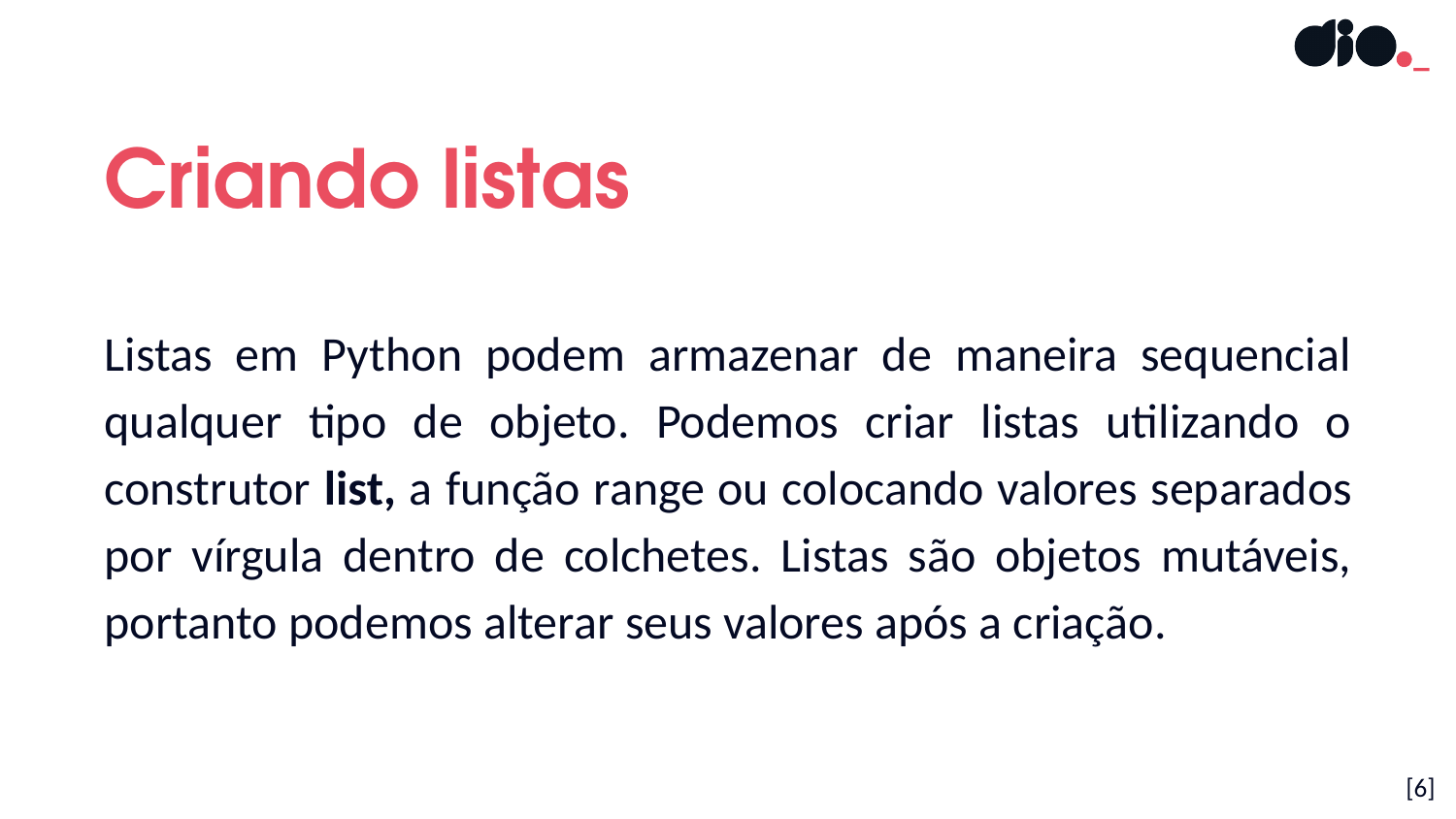

Criando listas
Listas em Python podem armazenar de maneira sequencial qualquer tipo de objeto. Podemos criar listas utilizando o construtor list, a função range ou colocando valores separados por vírgula dentro de colchetes. Listas são objetos mutáveis, portanto podemos alterar seus valores após a criação.
[6]